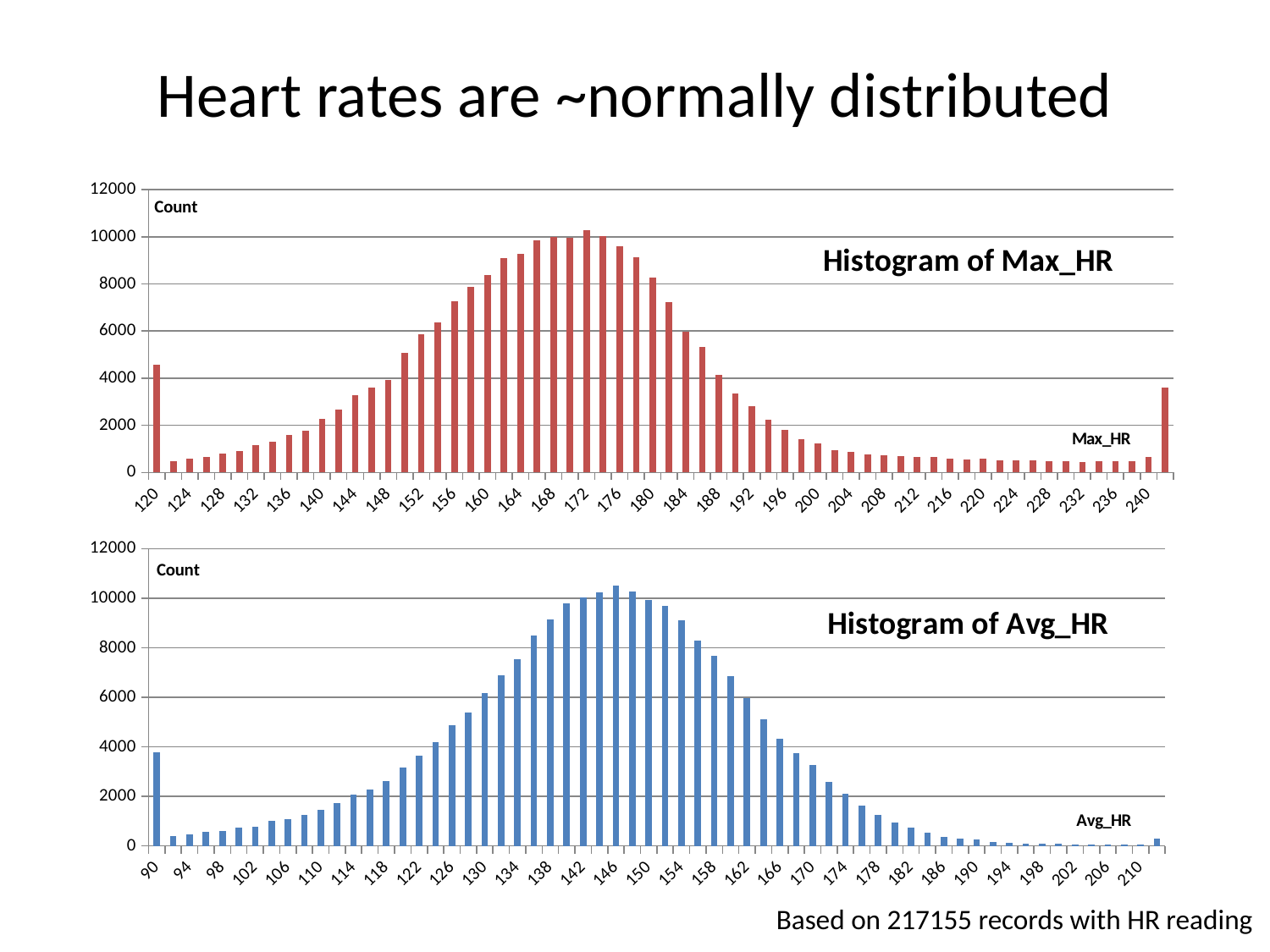

# Heart rates are ~normally distributed

### Chart: Histogram of Max_HR

| Category | Frequency |
|---|---|
| 120 | 4560.0 |
| 122 | 470.0 |
| 124 | 582.0 |
| 126 | 659.0 |
| 128 | 815.0 |
| 130 | 910.0 |
| 132 | 1159.0 |
| 134 | 1322.0 |
| 136 | 1593.0 |
| 138 | 1755.0 |
| 140 | 2276.0 |
| 142 | 2654.0 |
| 144 | 3272.0 |
| 146 | 3613.0 |
| 148 | 3937.0 |
| 150 | 5080.0 |
| 152 | 5863.0 |
| 154 | 6383.0 |
| 156 | 7253.0 |
| 158 | 7878.0 |
| 160 | 8382.0 |
| 162 | 9081.0 |
| 164 | 9274.0 |
| 166 | 9860.0 |
| 168 | 10005.0 |
| 170 | 9944.0 |
| 172 | 10263.0 |
| 174 | 10010.0 |
| 176 | 9605.0 |
| 178 | 9138.0 |
| 180 | 8253.0 |
| 182 | 7217.0 |
| 184 | 5967.0 |
| 186 | 5316.0 |
| 188 | 4134.0 |
| 190 | 3339.0 |
| 192 | 2820.0 |
| 194 | 2247.0 |
| 196 | 1817.0 |
| 198 | 1432.0 |
| 200 | 1238.0 |
| 202 | 963.0 |
| 204 | 883.0 |
| 206 | 783.0 |
| 208 | 745.0 |
| 210 | 686.0 |
| 212 | 664.0 |
| 214 | 642.0 |
| 216 | 596.0 |
| 218 | 547.0 |
| 220 | 583.0 |
| 222 | 527.0 |
| 224 | 527.0 |
| 226 | 523.0 |
| 228 | 485.0 |
| 230 | 486.0 |
| 232 | 460.0 |
| 234 | 482.0 |
| 236 | 463.0 |
| 238 | 474.0 |
| 240 | 655.0 |
| More | 3606.0 |

### Chart: Histogram of Avg_HR

| Category | Frequency |
|---|---|
| 90 | 3772.0 |
| 92 | 392.0 |
| 94 | 451.0 |
| 96 | 563.0 |
| 98 | 604.0 |
| 100 | 727.0 |
| 102 | 786.0 |
| 104 | 1021.0 |
| 106 | 1088.0 |
| 108 | 1257.0 |
| 110 | 1475.0 |
| 112 | 1732.0 |
| 114 | 2076.0 |
| 116 | 2282.0 |
| 118 | 2636.0 |
| 120 | 3178.0 |
| 122 | 3658.0 |
| 124 | 4185.0 |
| 126 | 4866.0 |
| 128 | 5371.0 |
| 130 | 6173.0 |
| 132 | 6887.0 |
| 134 | 7552.0 |
| 136 | 8511.0 |
| 138 | 9134.0 |
| 140 | 9810.0 |
| 142 | 10045.0 |
| 144 | 10259.0 |
| 146 | 10525.0 |
| 148 | 10286.0 |
| 150 | 9918.0 |
| 152 | 9692.0 |
| 154 | 9113.0 |
| 156 | 8309.0 |
| 158 | 7671.0 |
| 160 | 6871.0 |
| 162 | 5961.0 |
| 164 | 5121.0 |
| 166 | 4329.0 |
| 168 | 3756.0 |
| 170 | 3274.0 |
| 172 | 2603.0 |
| 174 | 2094.0 |
| 176 | 1640.0 |
| 178 | 1254.0 |
| 180 | 939.0 |
| 182 | 724.0 |
| 184 | 531.0 |
| 186 | 366.0 |
| 188 | 282.0 |
| 190 | 253.0 |
| 192 | 163.0 |
| 194 | 122.0 |
| 196 | 105.0 |
| 198 | 93.0 |
| 200 | 79.0 |
| 202 | 67.0 |
| 204 | 73.0 |
| 206 | 62.0 |
| 208 | 55.0 |
| 210 | 43.0 |
| More | 290.0 |
Based on 217155 records with HR reading